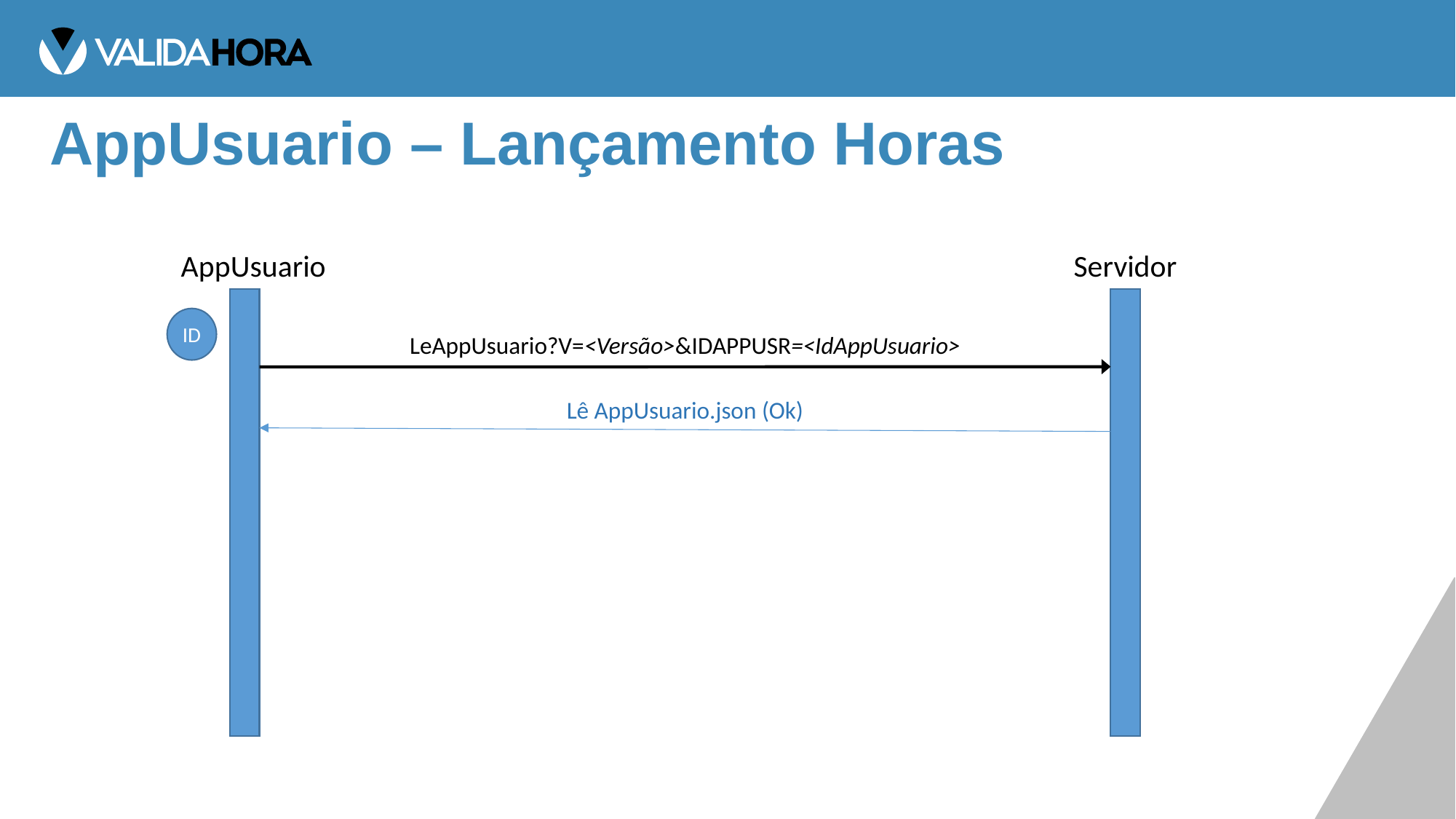

# AppUsuario – Lançamento Horas
AppUsuario

Servidor

ID
LeAppUsuario?V=<Versão>&IDAPPUSR=<IdAppUsuario>
Lê AppUsuario.json (Ok)